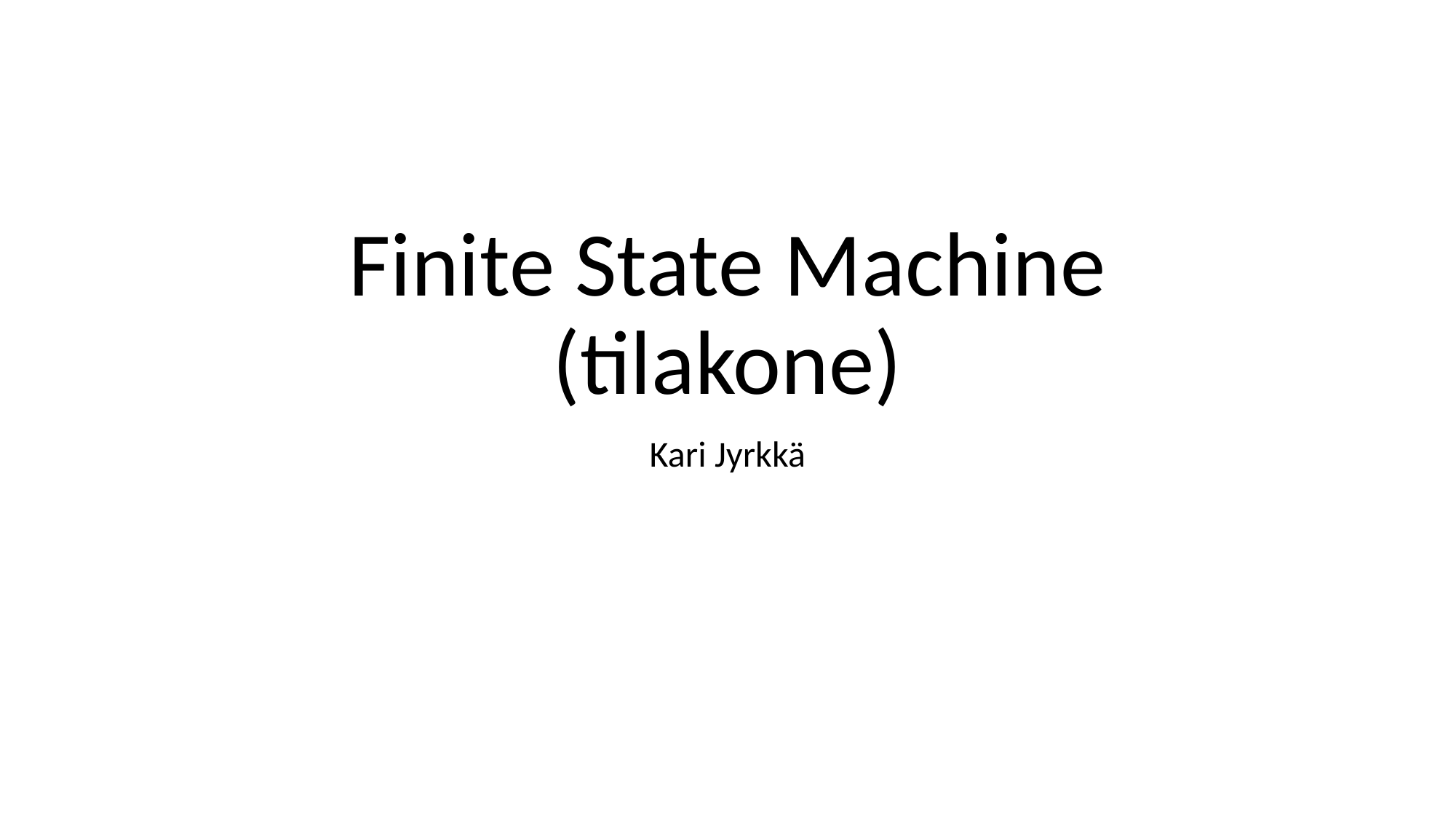

# Finite State Machine (tilakone)
Kari Jyrkkä